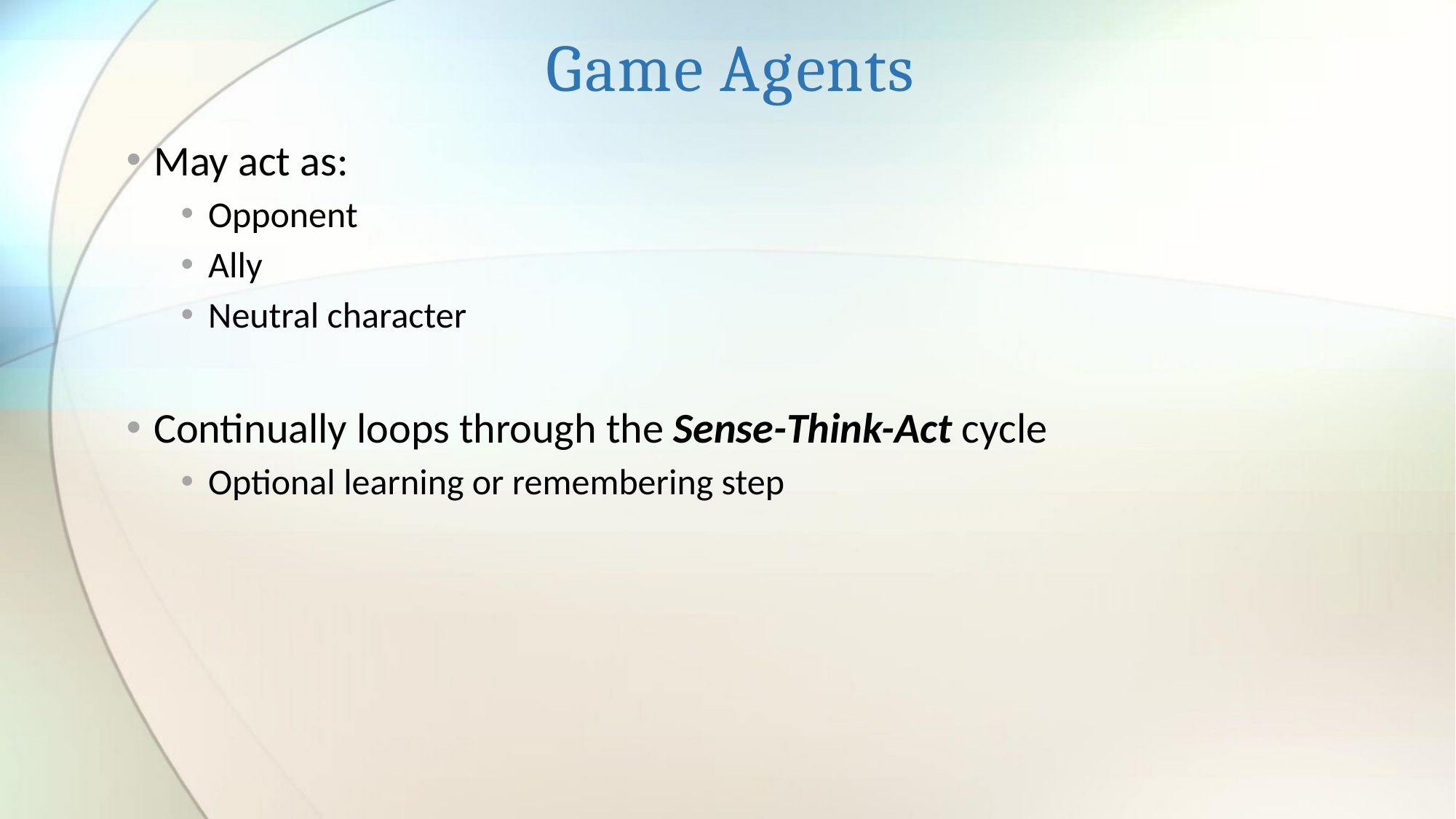

# Game Agents
May act as:
Opponent
Ally
Neutral character

Continually loops through the Sense-Think-Act cycle
Optional learning or remembering step